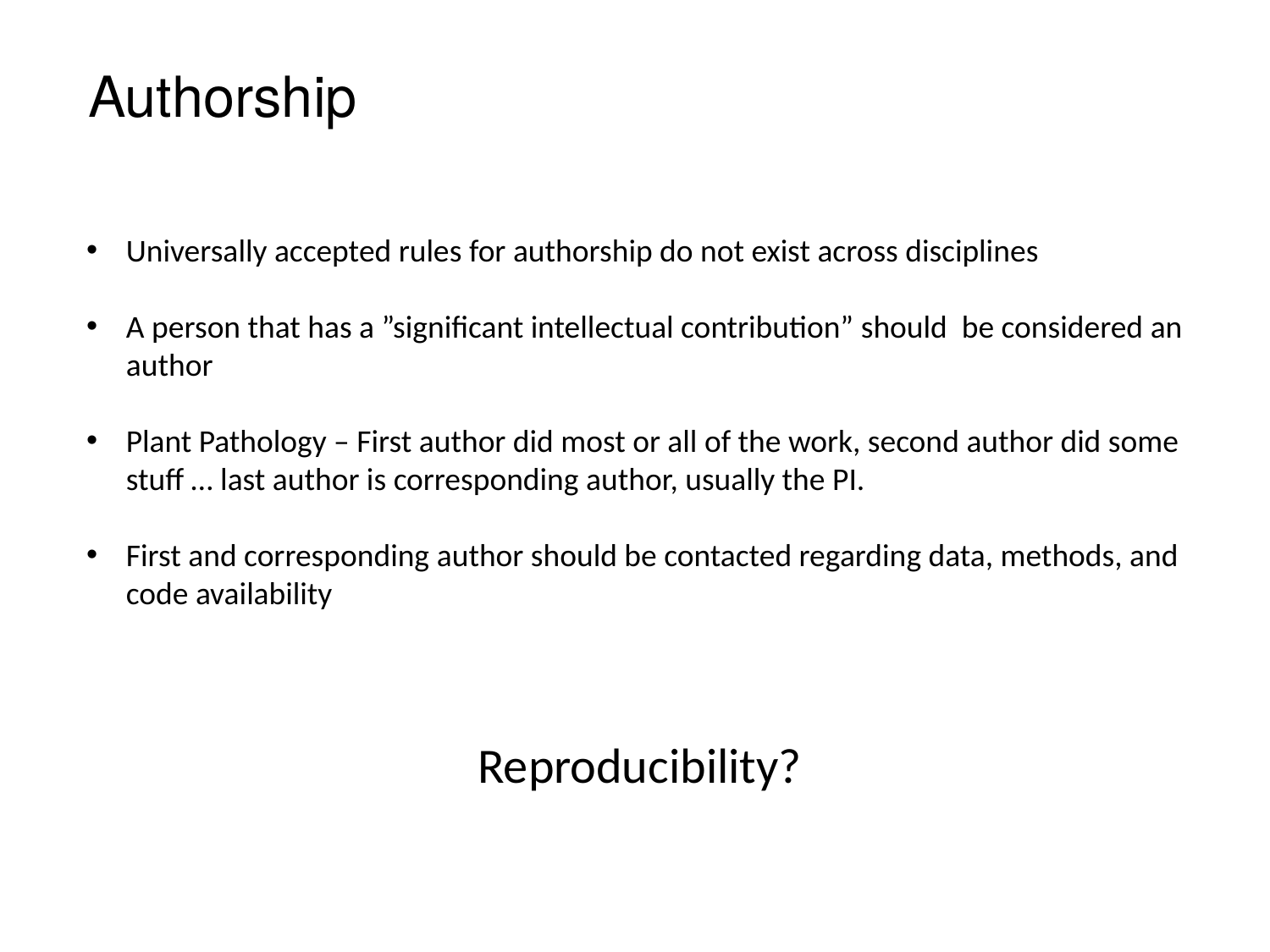

Authorship
Universally accepted rules for authorship do not exist across disciplines

A person that has a ”significant intellectual contribution” should  be considered an author

Plant Pathology – First author did most or all of the work, second author did some stuff … last author is corresponding author, usually the PI.

First and corresponding author should be contacted regarding data, methods, and code availability
Reproducibility?